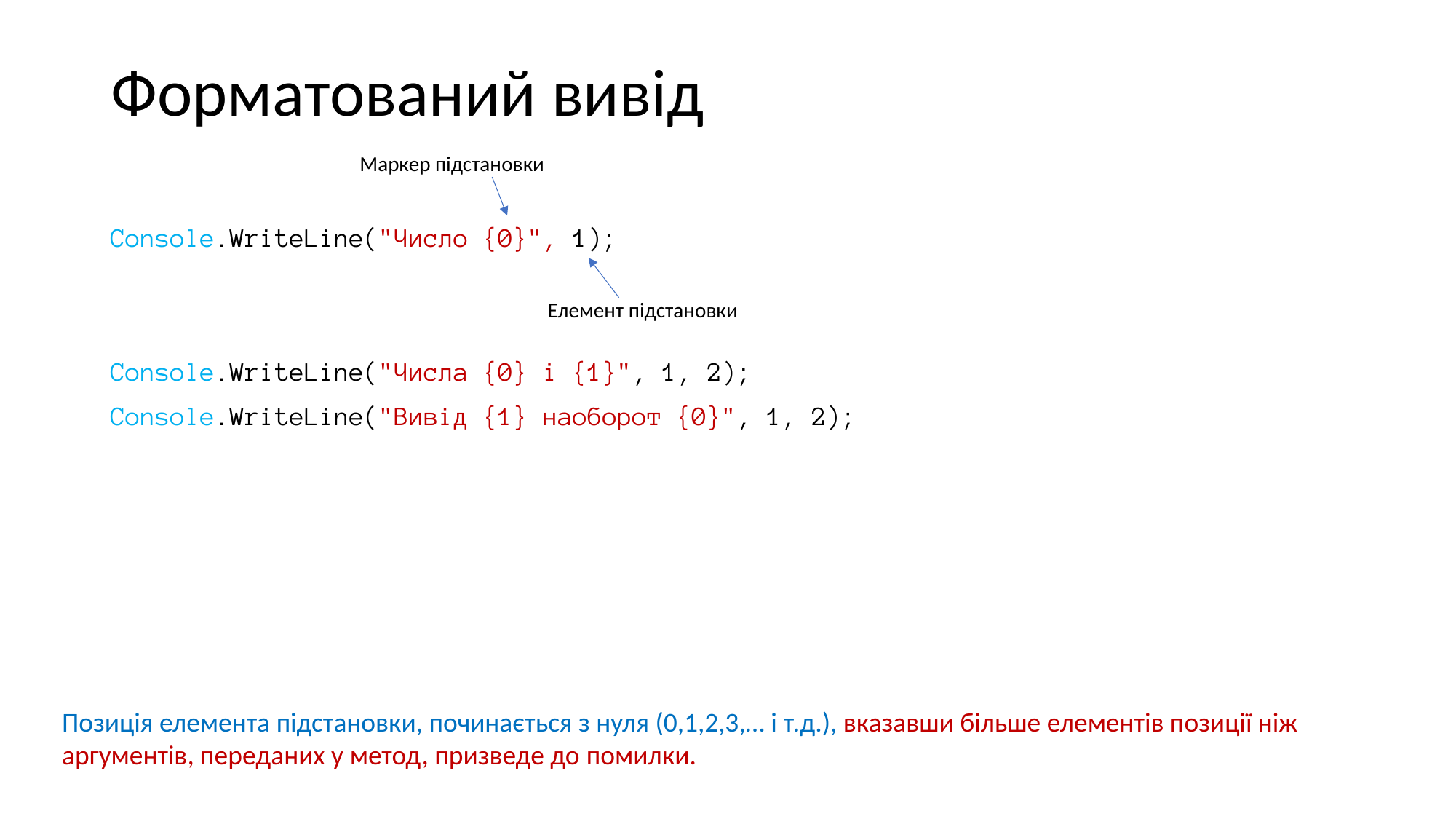

# Форматований вивід
Маркер підстановки
Console.WriteLine("Число {0}", 1);

Console.WriteLine("Числа {0} і {1}", 1, 2);
Console.WriteLine("Вивід {1} наоборот {0}", 1, 2);

Елемент підстановки

Позиція елемента підстановки, починається з нуля (0,1,2,3,… і т.д.), вказавши більше елементів позиції ніж аргументів, переданих у метод, призведе до помилки.